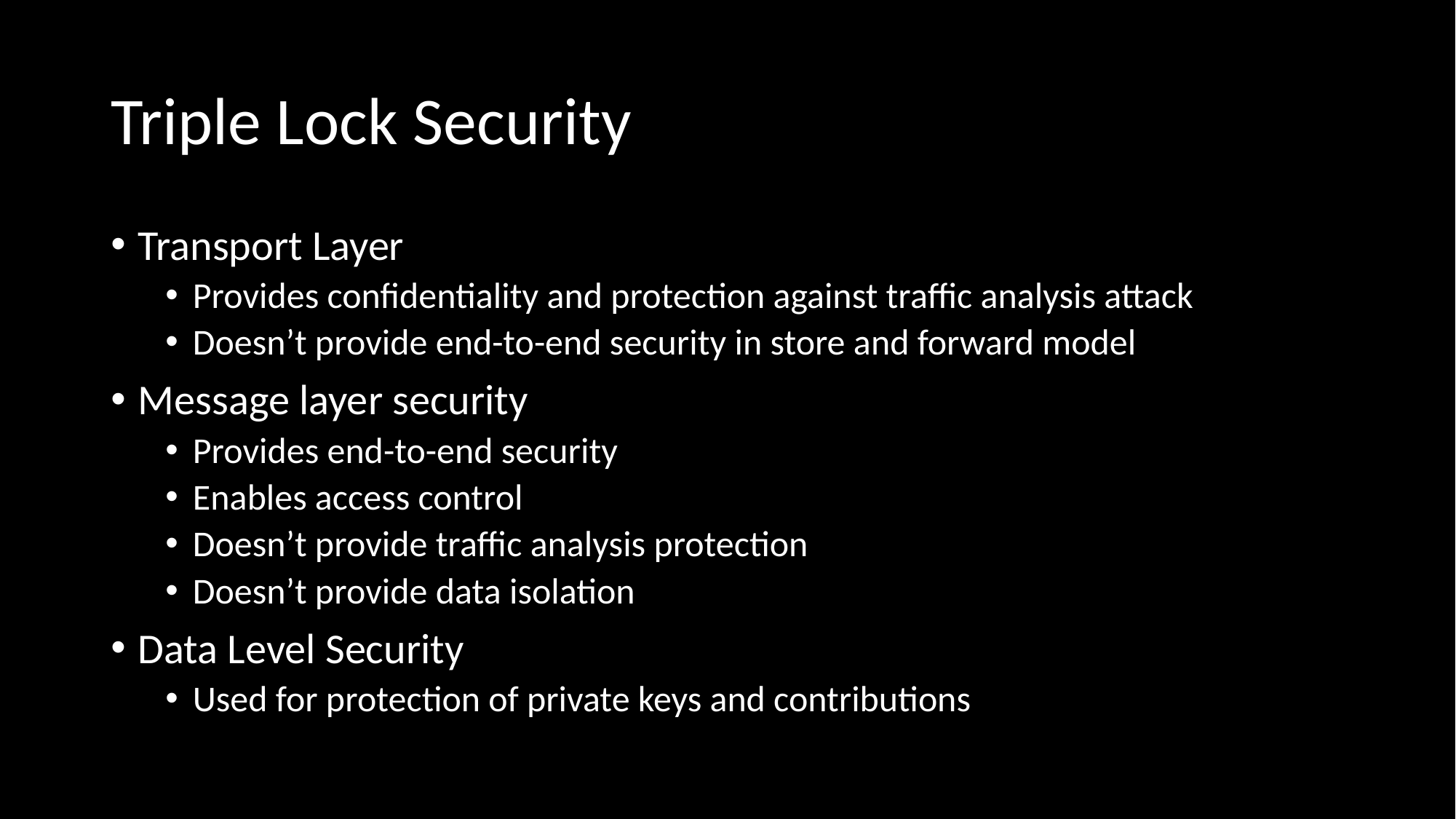

# Triple Lock Security
Transport Layer
Provides confidentiality and protection against traffic analysis attack
Doesn’t provide end-to-end security in store and forward model
Message layer security
Provides end-to-end security
Enables access control
Doesn’t provide traffic analysis protection
Doesn’t provide data isolation
Data Level Security
Used for protection of private keys and contributions